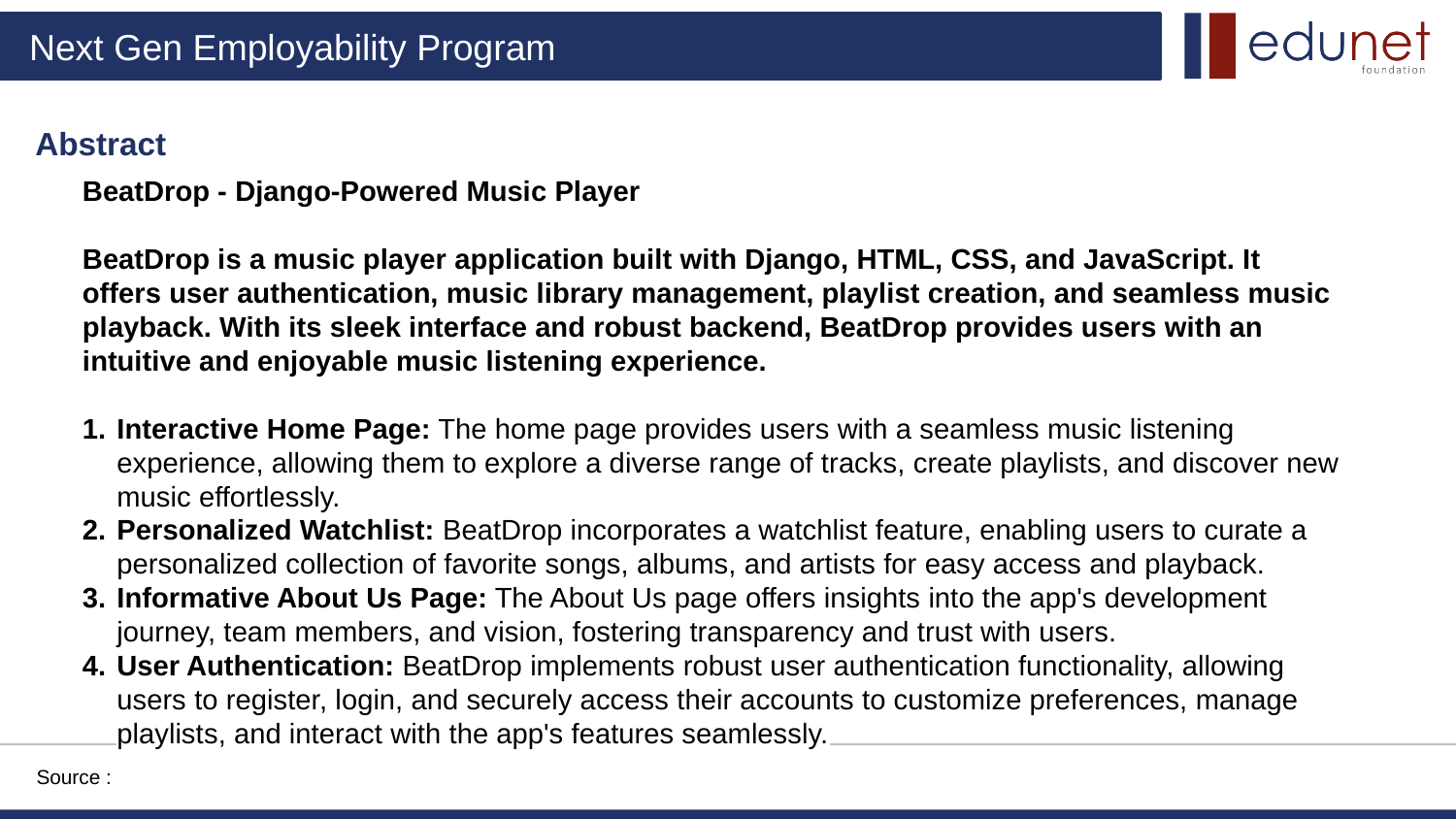

Abstract
BeatDrop - Django-Powered Music Player

BeatDrop is a music player application built with Django, HTML, CSS, and JavaScript. It offers user authentication, music library management, playlist creation, and seamless music playback. With its sleek interface and robust backend, BeatDrop provides users with an intuitive and enjoyable music listening experience.

Interactive Home Page: The home page provides users with a seamless music listening experience, allowing them to explore a diverse range of tracks, create playlists, and discover new music effortlessly.
Personalized Watchlist: BeatDrop incorporates a watchlist feature, enabling users to curate a personalized collection of favorite songs, albums, and artists for easy access and playback.
Informative About Us Page: The About Us page offers insights into the app's development journey, team members, and vision, fostering transparency and trust with users.
User Authentication: BeatDrop implements robust user authentication functionality, allowing users to register, login, and securely access their accounts to customize preferences, manage playlists, and interact with the app's features seamlessly.

Source :